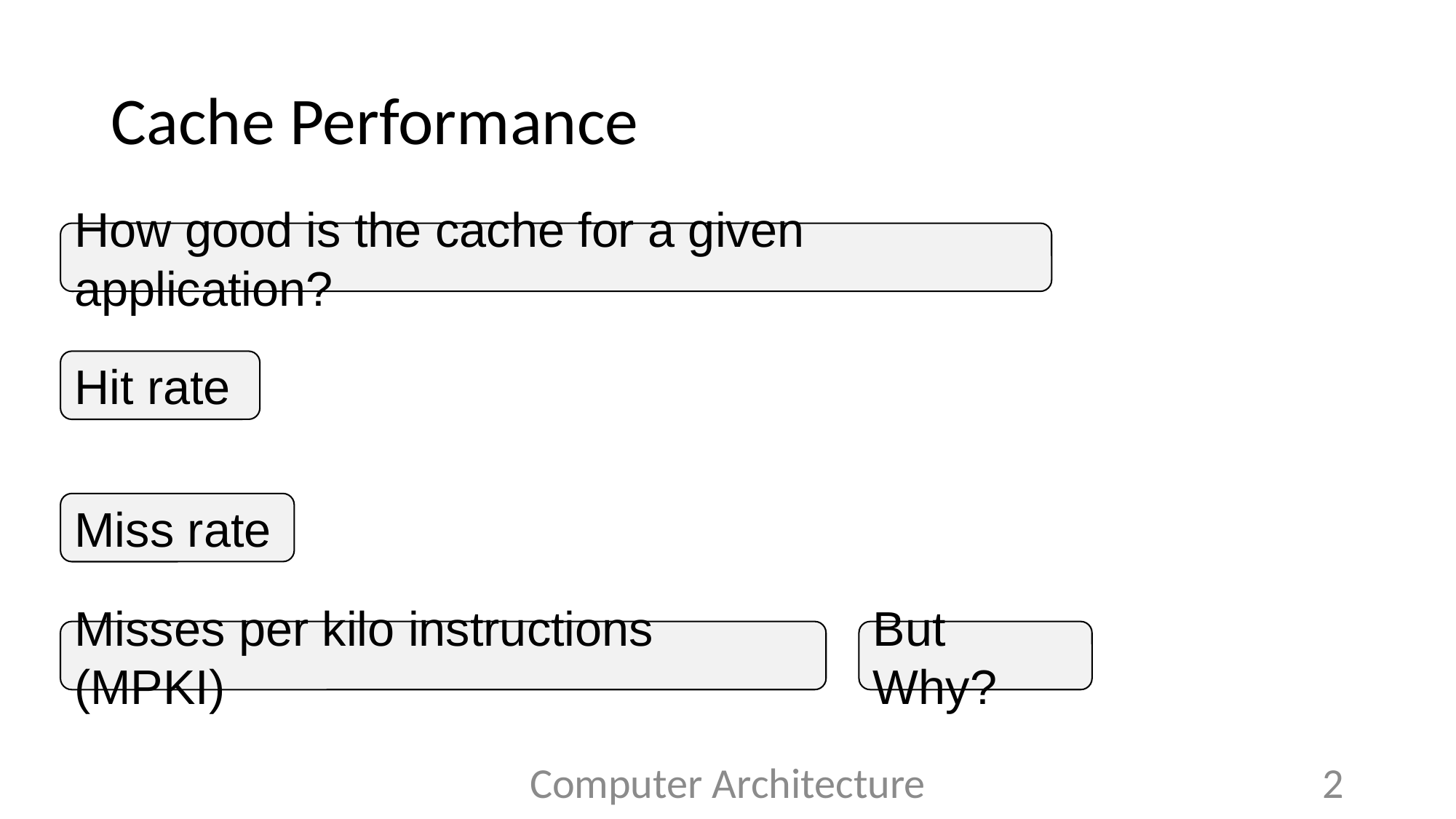

# Cache Performance
How good is the cache for a given application?
Hit rate
Miss rate
Misses per kilo instructions (MPKI)
But Why?
Computer Architecture
2